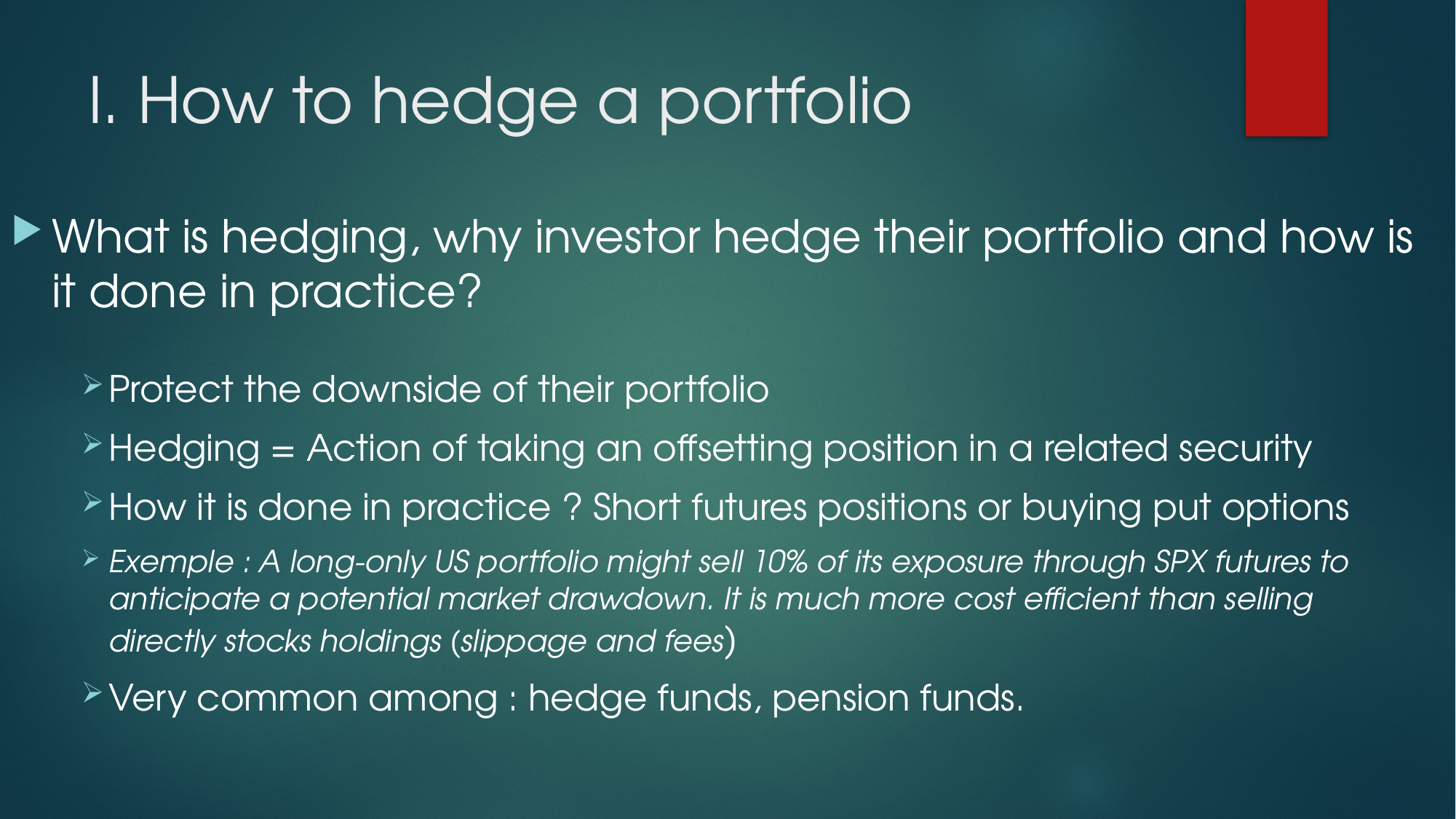

# I. How to hedge a portfolio
What is hedging, why investor hedge their portfolio and how is it done in practice?

Protect the downside of their portfolio
Hedging = Action of taking an offsetting position in a related security
How it is done in practice ? Short futures positions or buying put options
Exemple : A long-only US portfolio might sell 10% of its exposure through SPX futures to anticipate a potential market drawdown. It is much more cost efficient than selling directly stocks holdings (slippage and fees)
Very common among : hedge funds, pension funds.